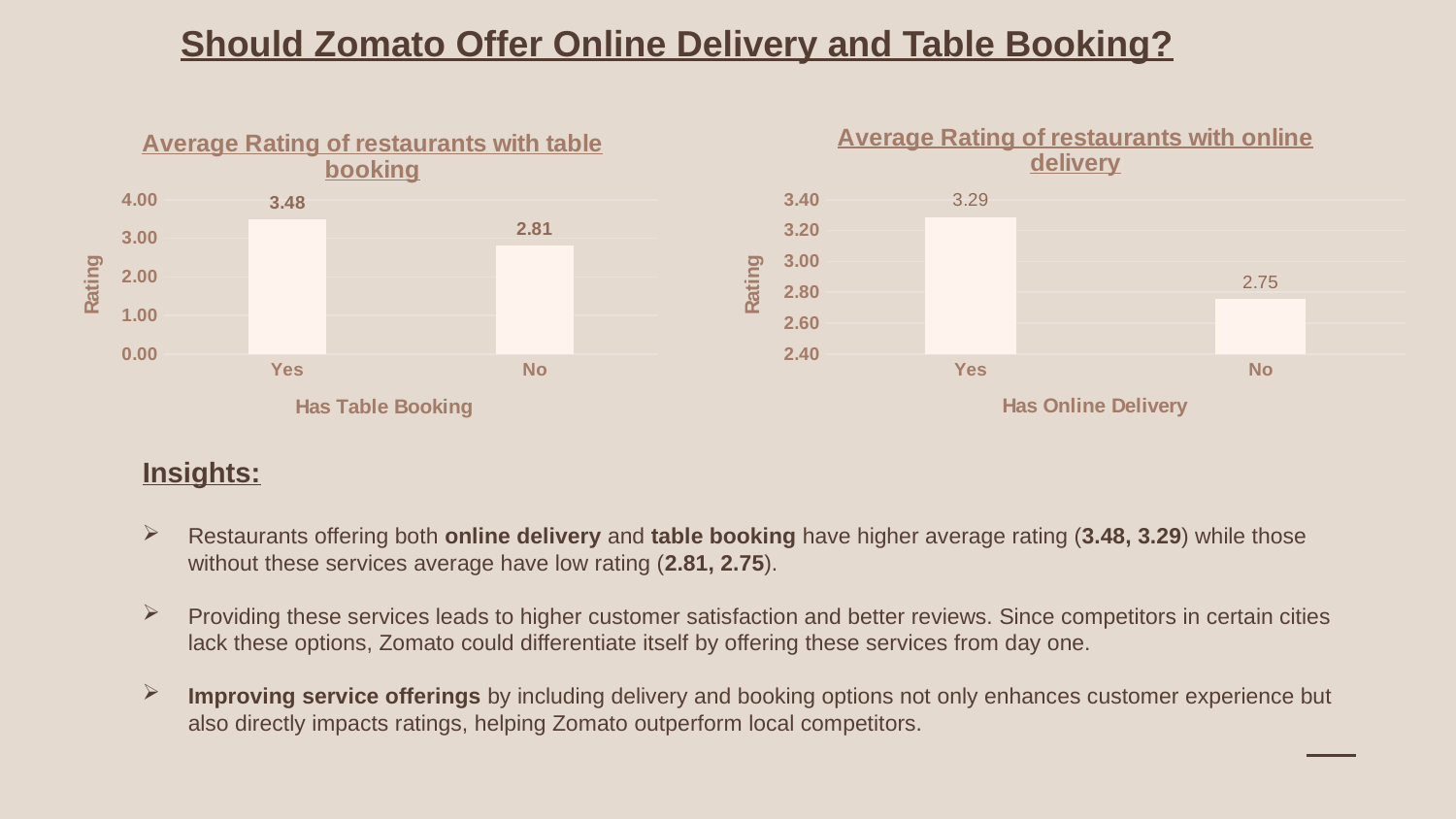

Should Zomato Offer Online Delivery and Table Booking?

### Chart: Average Rating of restaurants with table booking

| Category | Total |
|---|---|
| Yes | 3.4825561312607936 |
| No | 2.8096866436315993 |

### Chart: Average Rating of restaurants with online delivery

| Category | Total |
|---|---|
| Yes | 3.2880048959608312 |
| No | 2.754309859154931 |
Insights:

Restaurants offering both online delivery and table booking have higher average rating (3.48, 3.29) while those without these services average have low rating (2.81, 2.75).

Providing these services leads to higher customer satisfaction and better reviews. Since competitors in certain cities lack these options, Zomato could differentiate itself by offering these services from day one.

Improving service offerings by including delivery and booking options not only enhances customer experience but also directly impacts ratings, helping Zomato outperform local competitors.